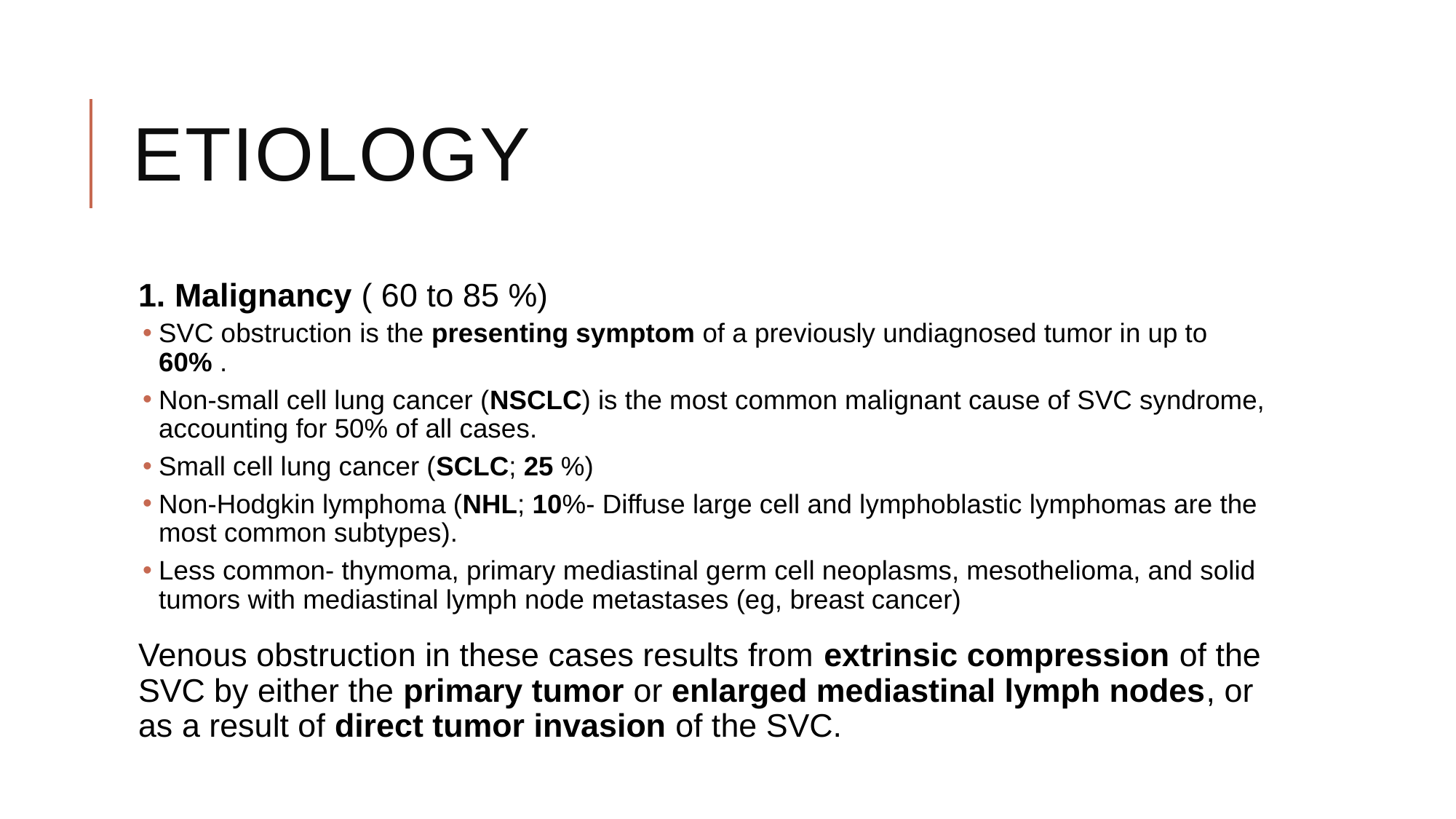

# ETIOLOGY
1. Malignancy ( 60 to 85 %)
SVC obstruction is the presenting symptom of a previously undiagnosed tumor in up to 60% .
Non-small cell lung cancer (NSCLC) is the most common malignant cause of SVC syndrome, accounting for 50% of all cases.
Small cell lung cancer (SCLC; 25 %)
Non-Hodgkin lymphoma (NHL; 10%- Diffuse large cell and lymphoblastic lymphomas are the most common subtypes).
Less common- thymoma, primary mediastinal germ cell neoplasms, mesothelioma, and solid tumors with mediastinal lymph node metastases (eg, breast cancer)
Venous obstruction in these cases results from extrinsic compression of the SVC by either the primary tumor or enlarged mediastinal lymph nodes, or as a result of direct tumor invasion of the SVC.